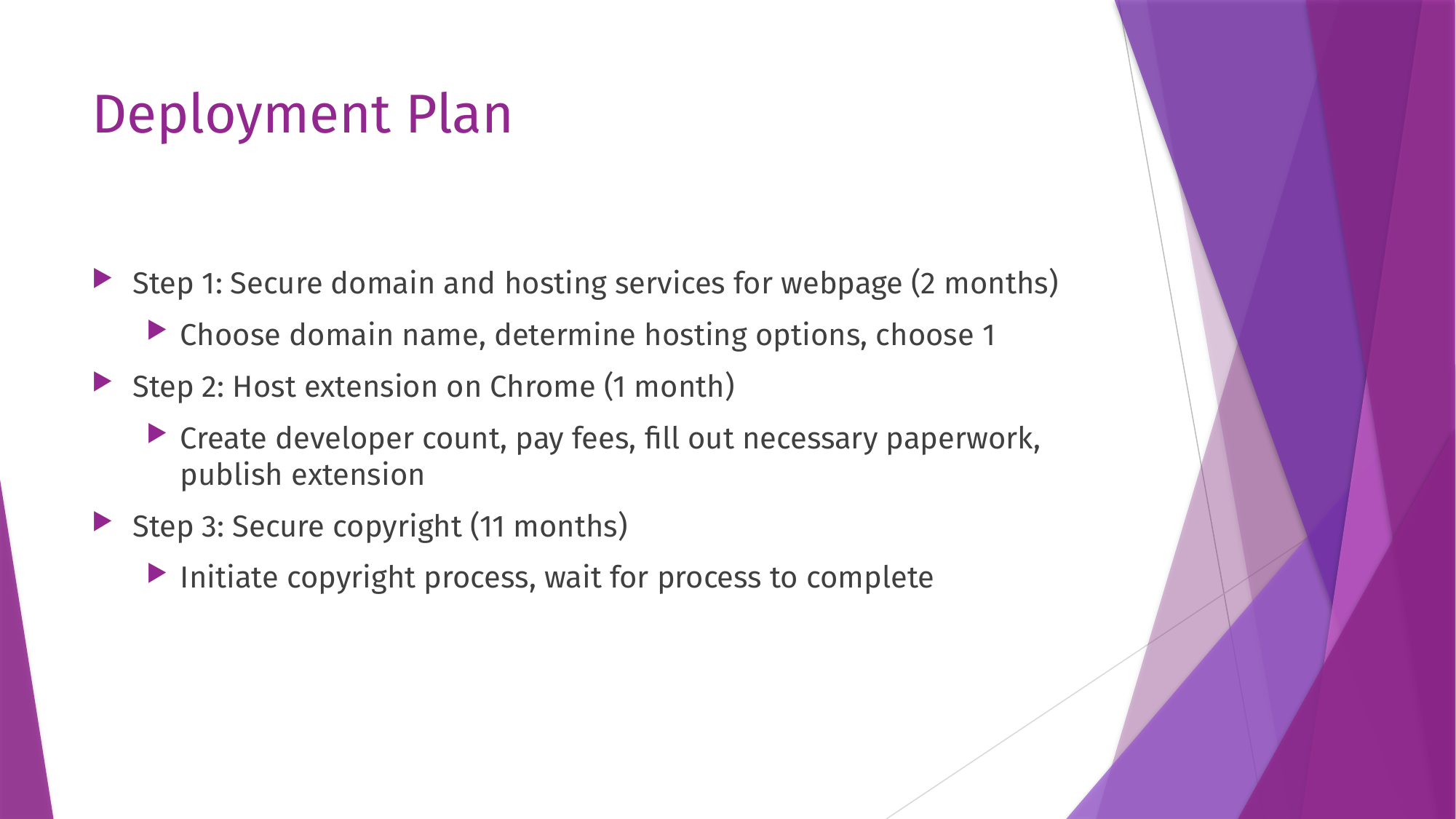

# Deployment Plan
Step 1: Secure domain and hosting services for webpage (2 months)
Choose domain name, determine hosting options, choose 1
Step 2: Host extension on Chrome (1 month)
Create developer count, pay fees, fill out necessary paperwork, publish extension
Step 3: Secure copyright (11 months)
Initiate copyright process, wait for process to complete